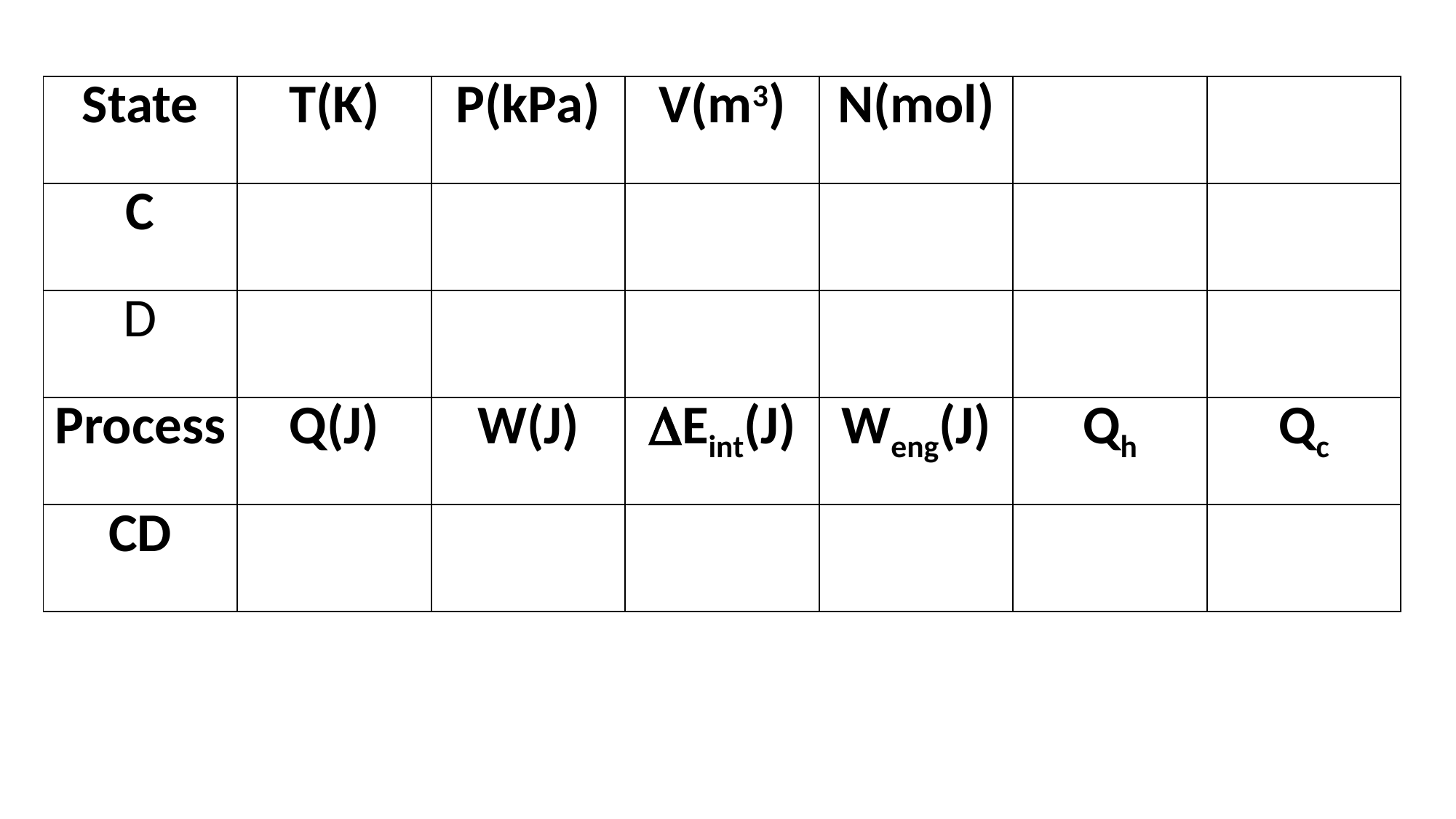

| State | T(K) | P(kPa) | V(m3) | N(mol) |  |  |
| --- | --- | --- | --- | --- | --- | --- |
| C |  |  |  |  |  |  |
| D |  |  |  |  |  |  |
| Process | Q(J) | W(J) | ΔEint(J) | Weng(J) | Qh | Qc |
| CD |  |  |  |  |  |  |